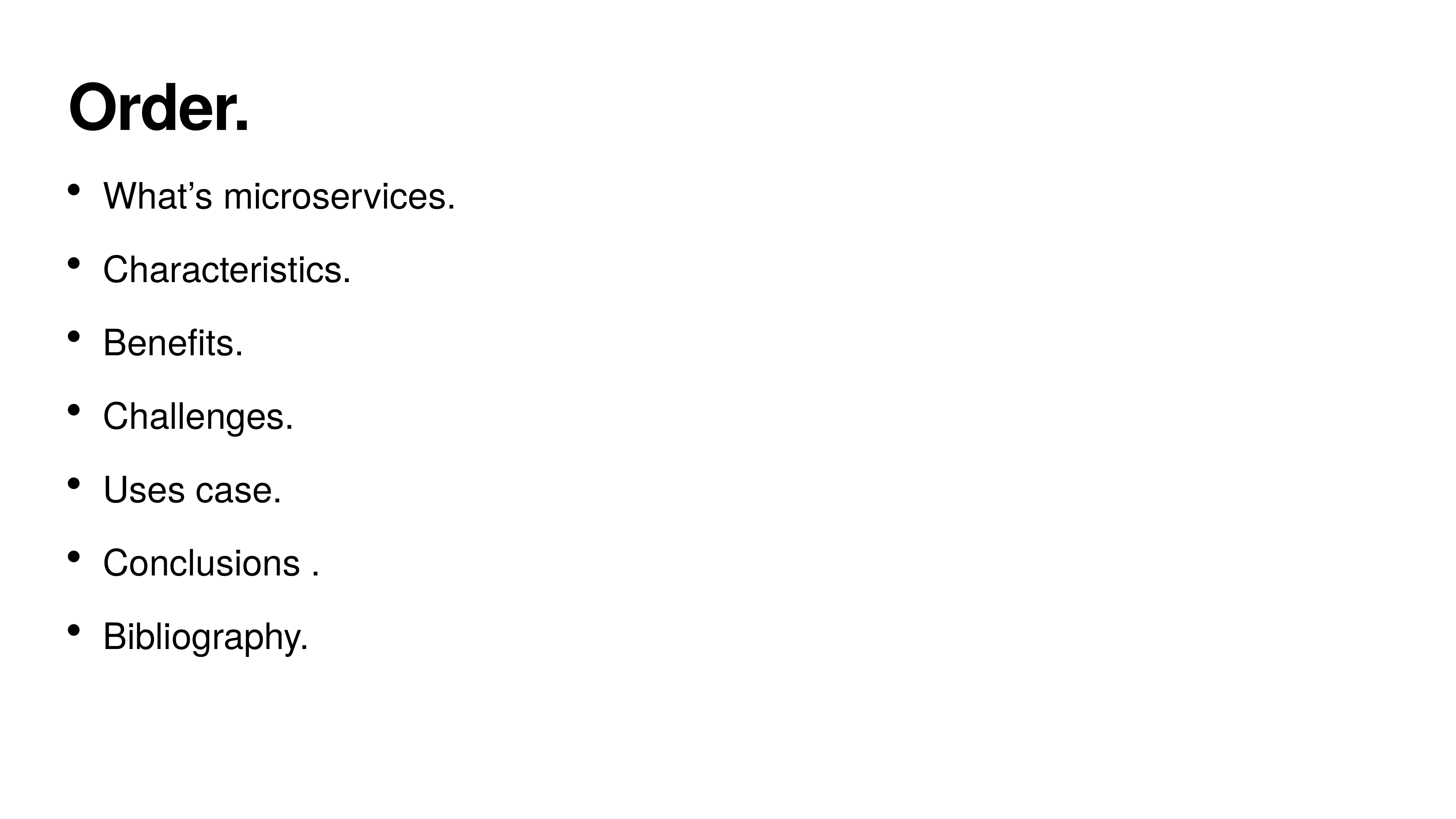

Order.
What’s microservices.
Characteristics.
Benefits.
Challenges.
Uses case.
Conclusions .
Bibliography.